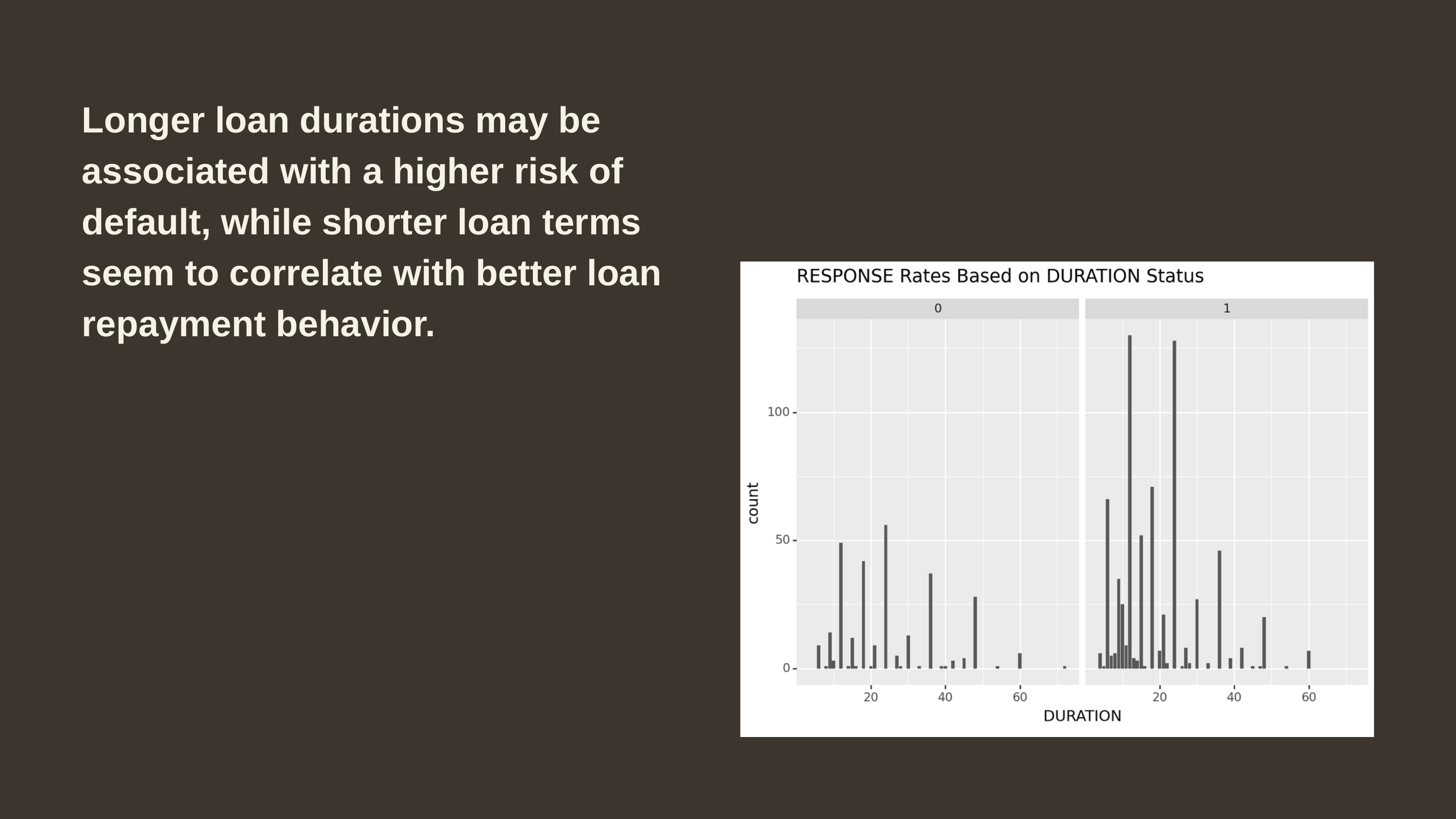

Longer loan durations may be associated with a higher risk of default, while shorter loan terms seem to correlate with better loan repayment behavior.